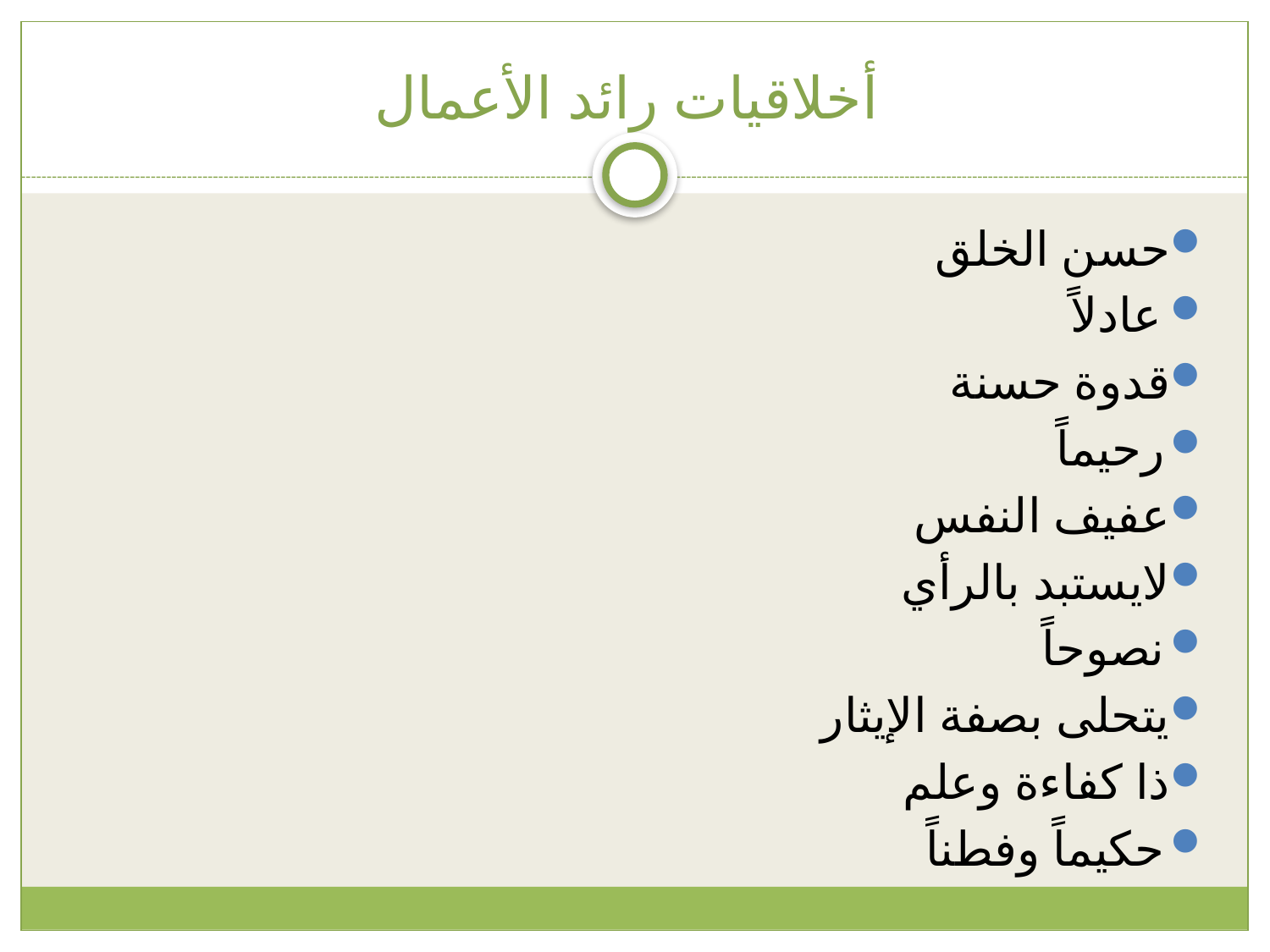

# أخلاقيات رائد الأعمال
حسن الخلق
عادلاً
قدوة حسنة
رحيماً
عفيف النفس
لايستبد بالرأي
نصوحاً
يتحلى بصفة الإيثار
ذا كفاءة وعلم
حكيماً وفطناً